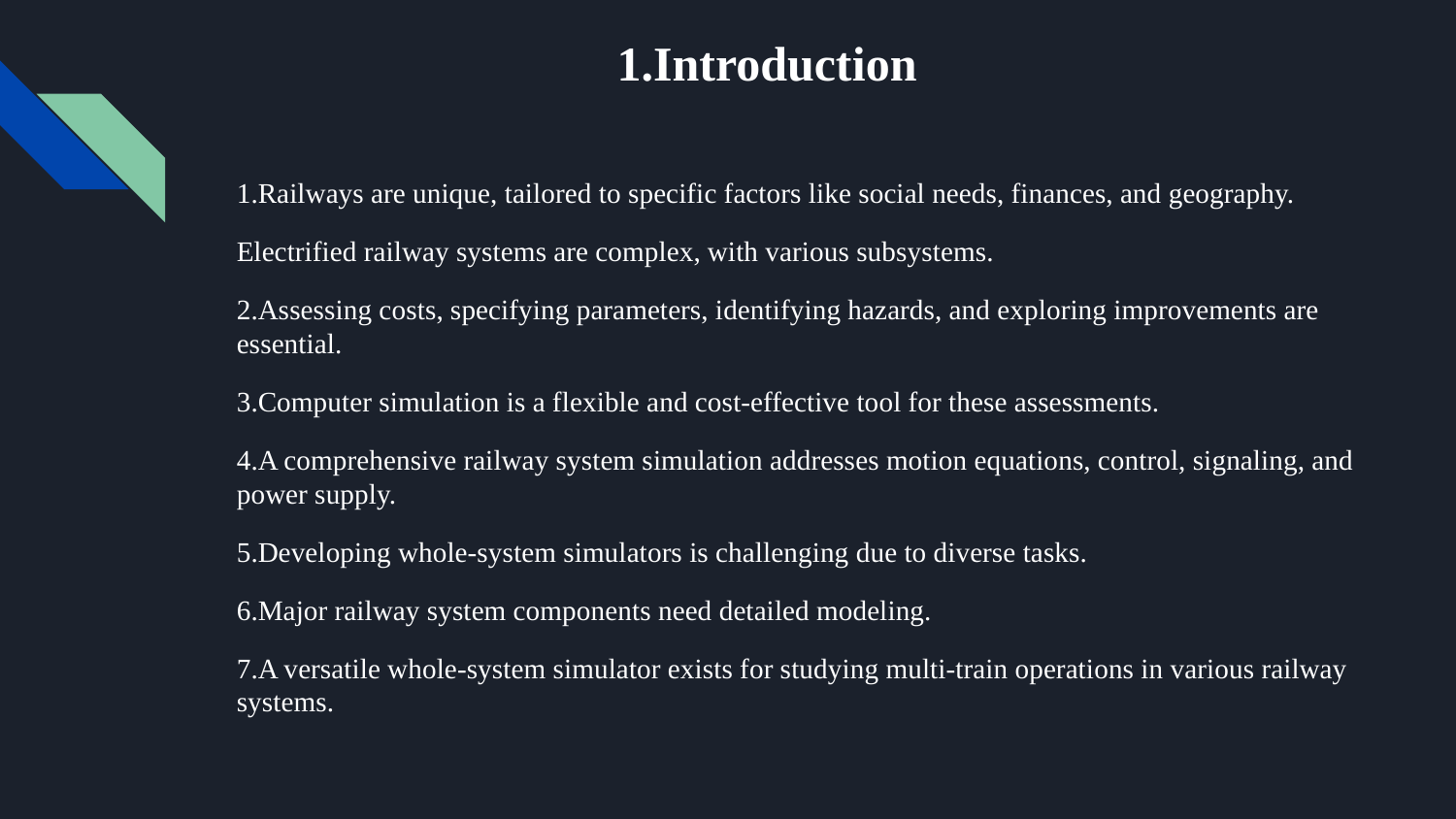

# 1.Introduction
1.Railways are unique, tailored to specific factors like social needs, finances, and geography.
Electrified railway systems are complex, with various subsystems.
2.Assessing costs, specifying parameters, identifying hazards, and exploring improvements are essential.
3.Computer simulation is a flexible and cost-effective tool for these assessments.
4.A comprehensive railway system simulation addresses motion equations, control, signaling, and power supply.
5.Developing whole-system simulators is challenging due to diverse tasks.
6.Major railway system components need detailed modeling.
7.A versatile whole-system simulator exists for studying multi-train operations in various railway systems.